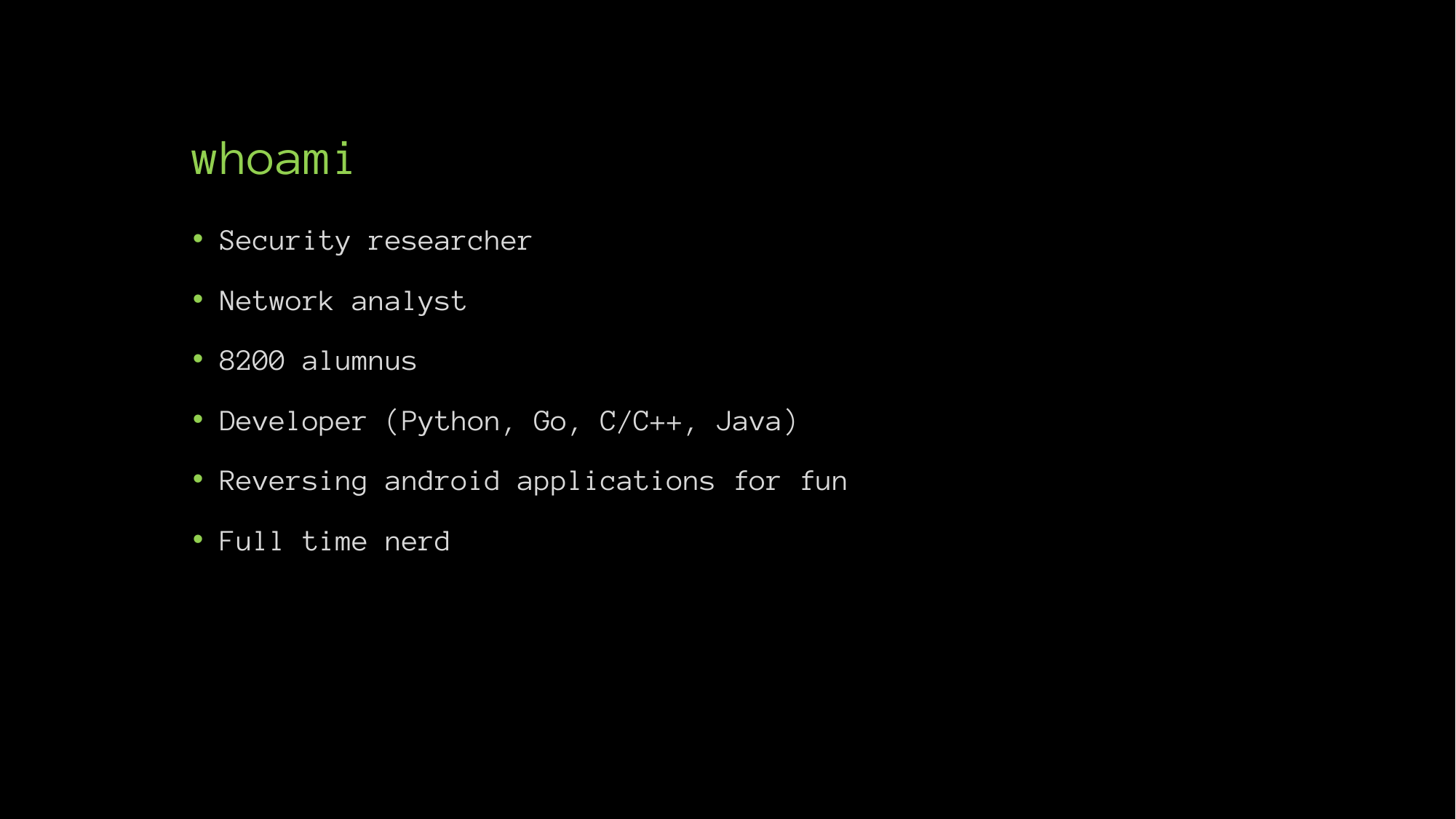

# whoami
Security researcher
Network analyst
8200 alumnus
Developer (Python, Go, C/C++, Java)
Reversing android applications for fun
Full time nerd